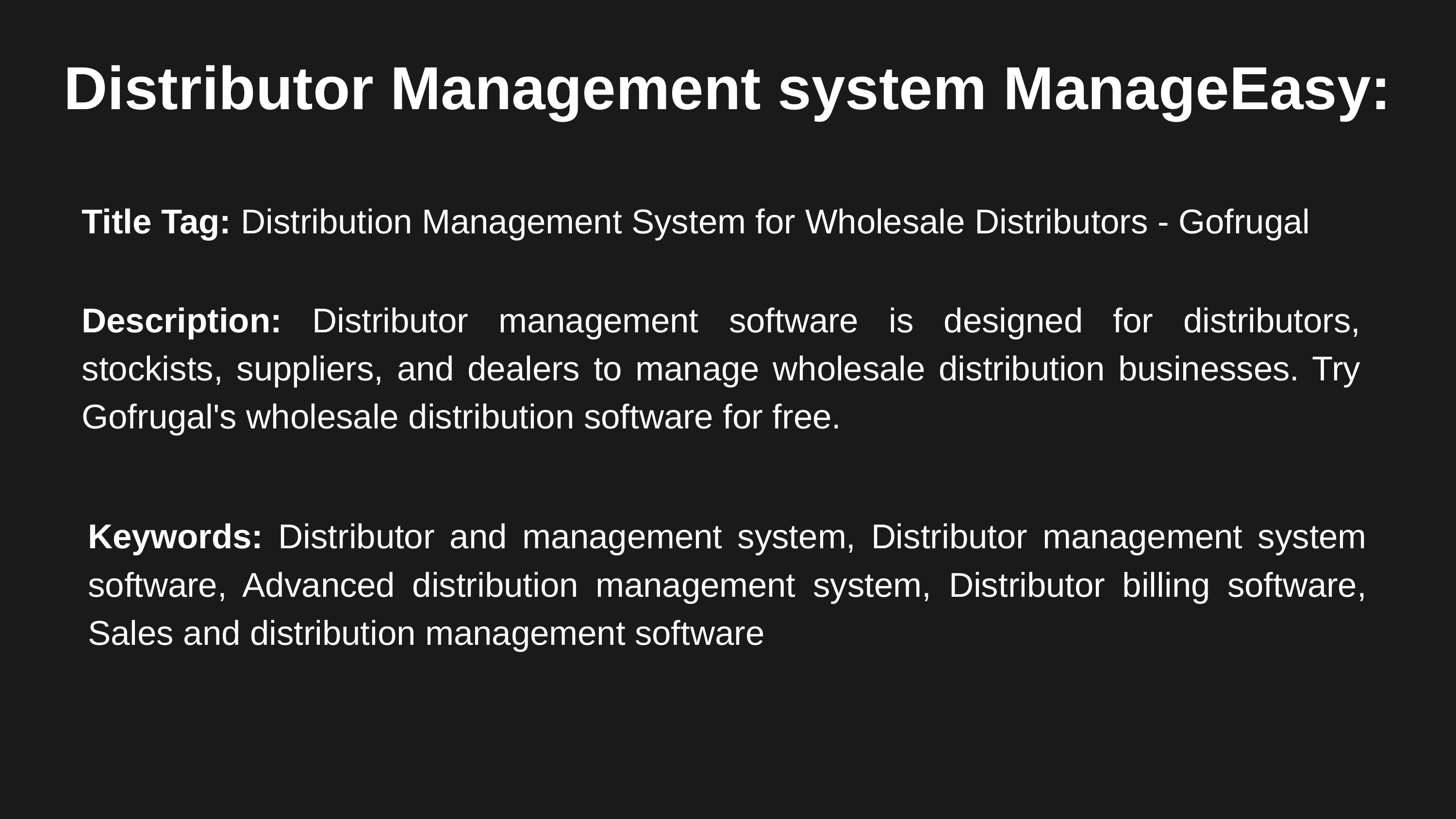

Distributor Management system ManageEasy:
Title Tag: Distribution Management System for Wholesale Distributors - Gofrugal
Description: Distributor management software is designed for distributors, stockists, suppliers, and dealers to manage wholesale distribution businesses. Try Gofrugal's wholesale distribution software for free.
Keywords: Distributor and management system, Distributor management system software, Advanced distribution management system, Distributor billing software, Sales and distribution management software